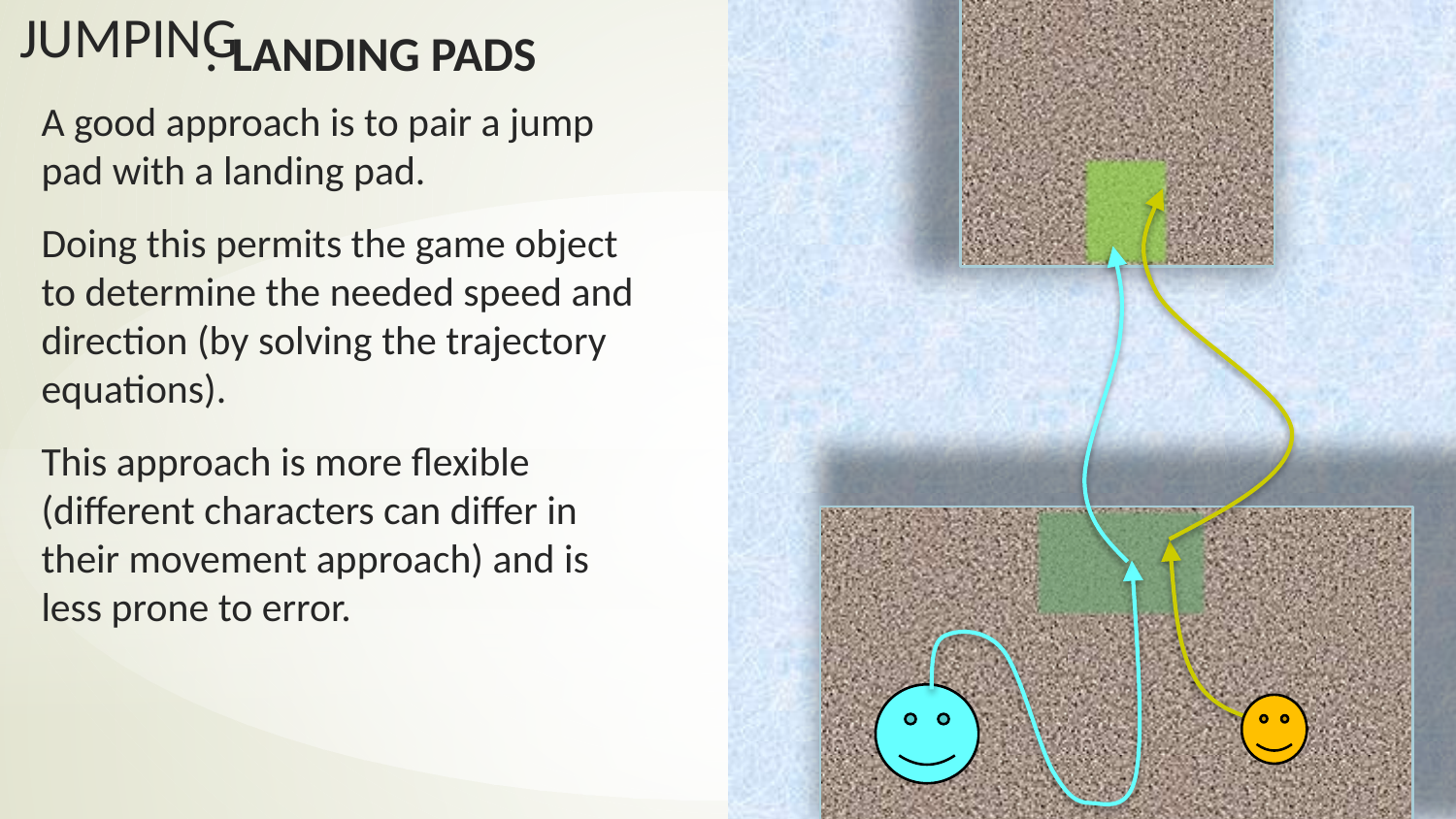

: Landing Pads
A good approach is to pair a jump pad with a landing pad.

Doing this permits the game object to determine the needed speed and direction (by solving the trajectory equations).

This approach is more flexible (different characters can differ in their movement approach) and is less prone to error.